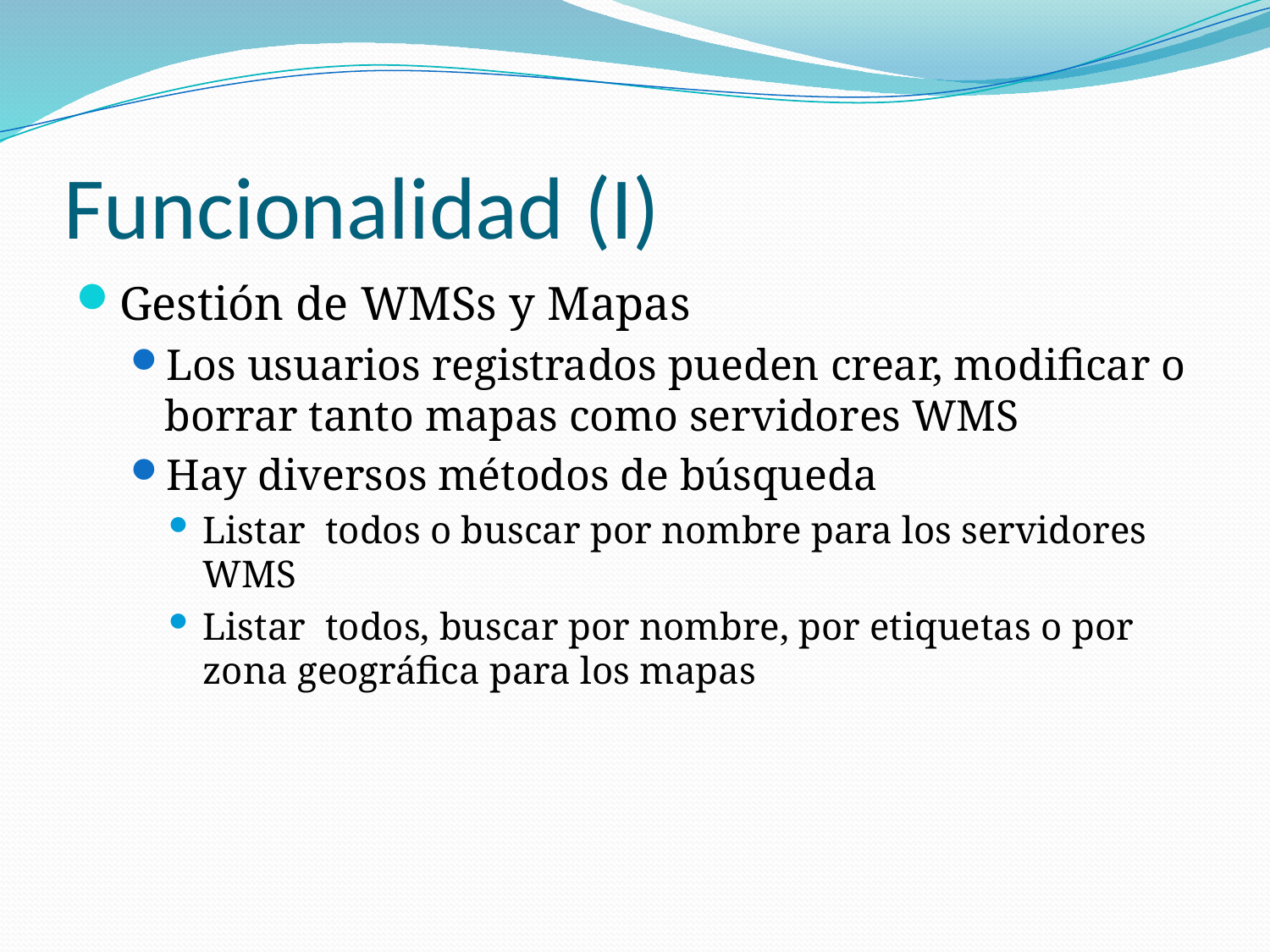

# Funcionalidad (I)
Gestión de WMSs y Mapas
Los usuarios registrados pueden crear, modificar o borrar tanto mapas como servidores WMS
Hay diversos métodos de búsqueda
Listar  todos o buscar por nombre para los servidores WMS
Listar  todos, buscar por nombre, por etiquetas o por zona geográfica para los mapas